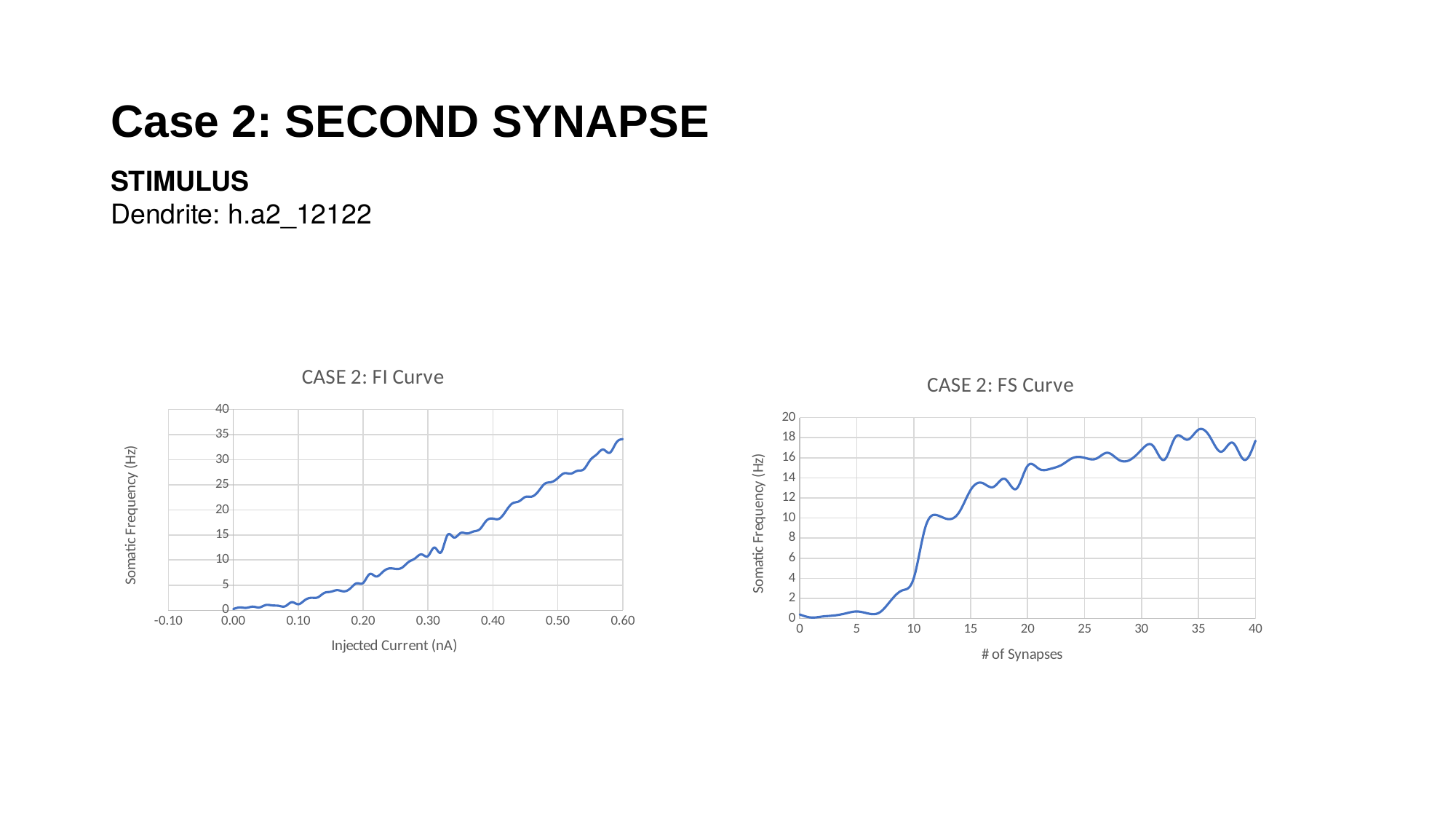

# Case 2: SECOND SYNAPSE
STIMULUS
Dendrite: h.a2_12122

### Chart: CASE 2: FI Curve

| Category |  |
|---|---|

### Chart: CASE 2: FS Curve

| Category |  |
|---|---|